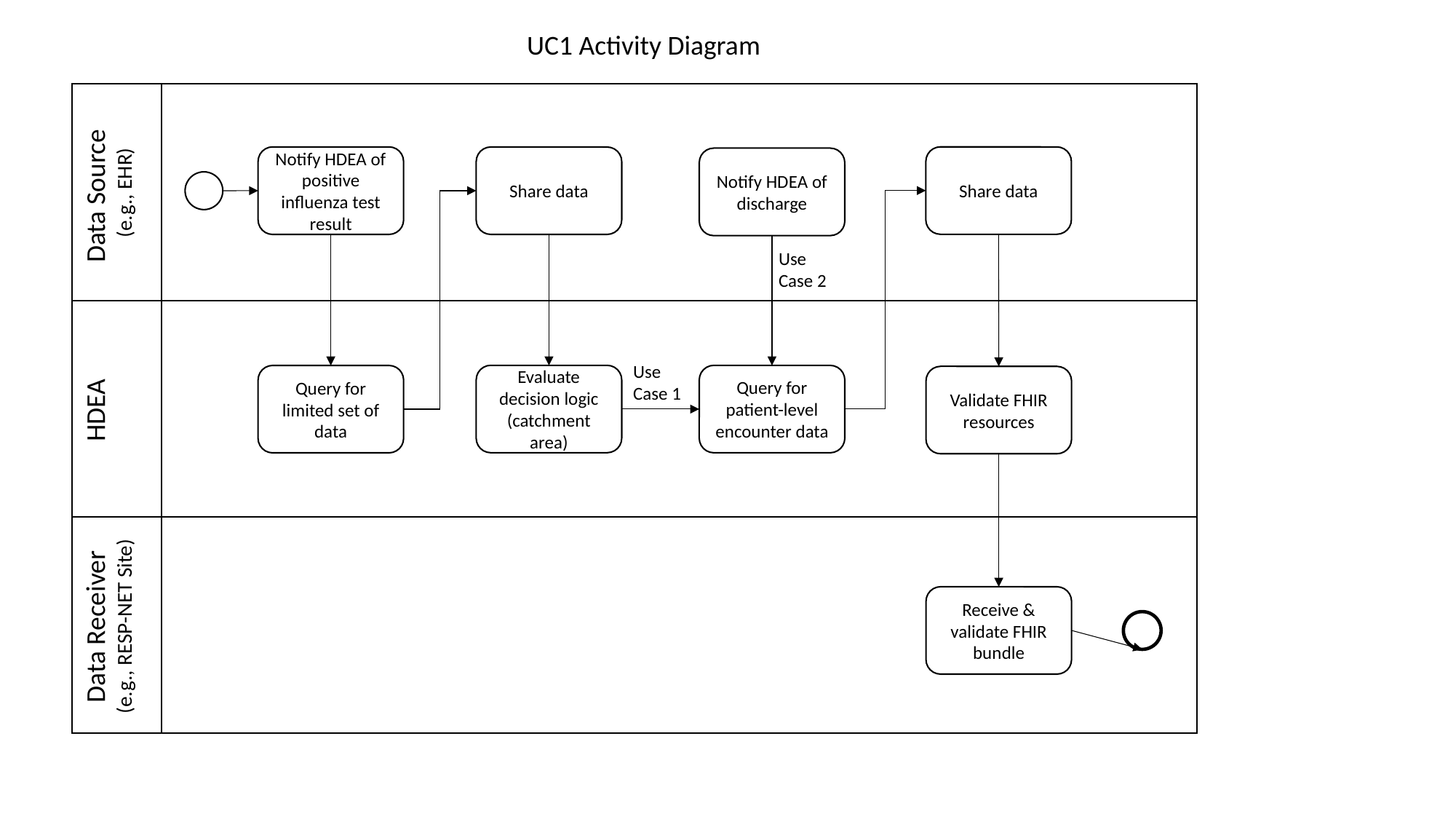

UC1 Activity Diagram

Data Source
(e.g., EHR)
Notify HDEA of positive influenza test result
Share data
Share data
Notify HDEA of discharge

Use Case 2

HDEA
Use Case 1
Evaluate decision logic (catchment area)
Query for patient-level encounter data
Query for limited set of data
Validate FHIR resources

Data Receiver (e.g., RESP-NET Site)
Receive & validate FHIR bundle